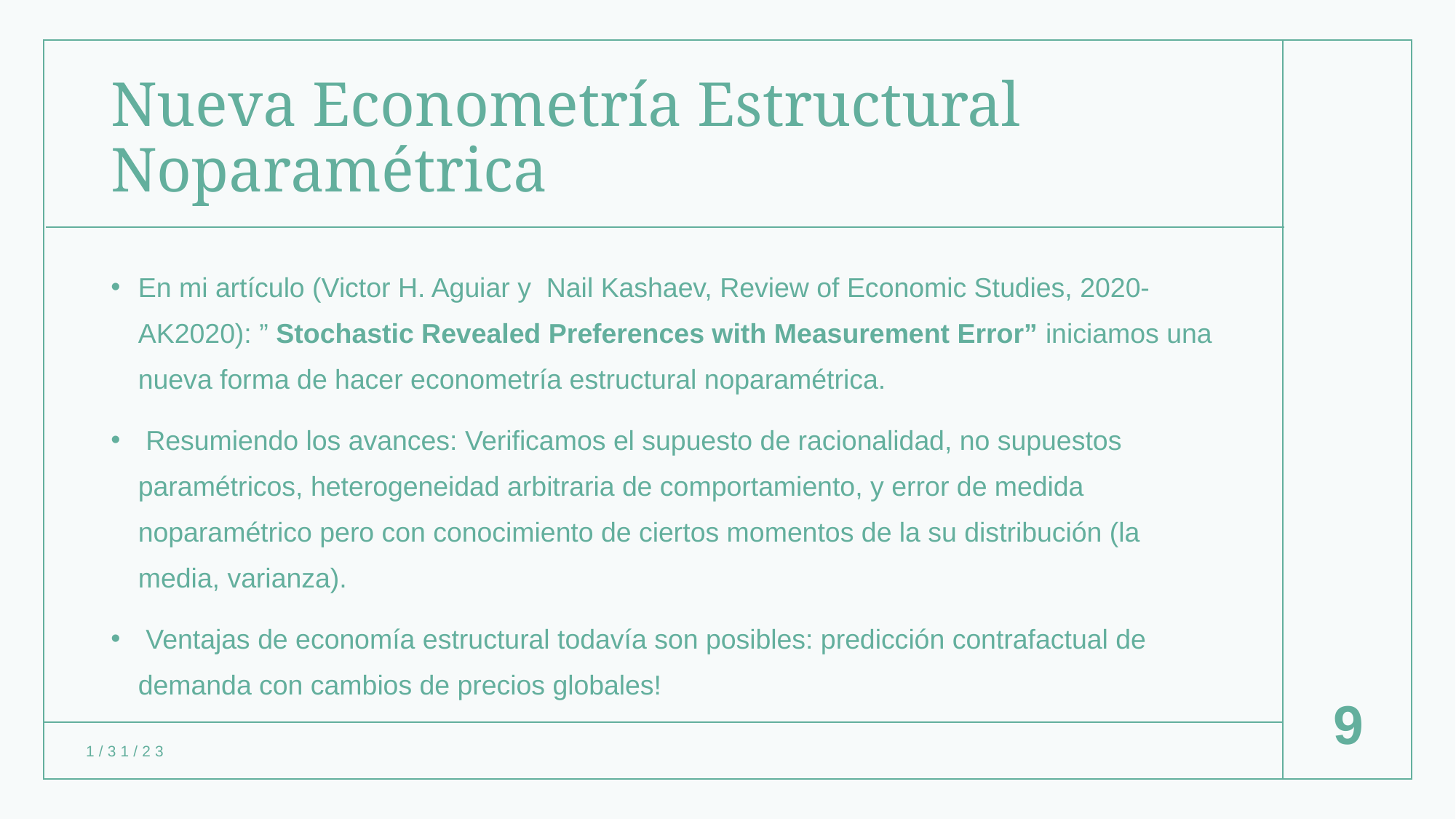

# Nueva Econometría Estructural Noparamétrica
En mi artículo (Victor H. Aguiar y  Nail Kashaev, Review of Economic Studies, 2020-AK2020): ” Stochastic Revealed Preferences with Measurement Error” iniciamos una nueva forma de hacer econometría estructural noparamétrica.
 Resumiendo los avances: Verificamos el supuesto de racionalidad, no supuestos paramétricos, heterogeneidad arbitraria de comportamiento, y error de medida noparamétrico pero con conocimiento de ciertos momentos de la su distribución (la media, varianza).
 Ventajas de economía estructural todavía son posibles: predicción contrafactual de demanda con cambios de precios globales!

9
1/31/23